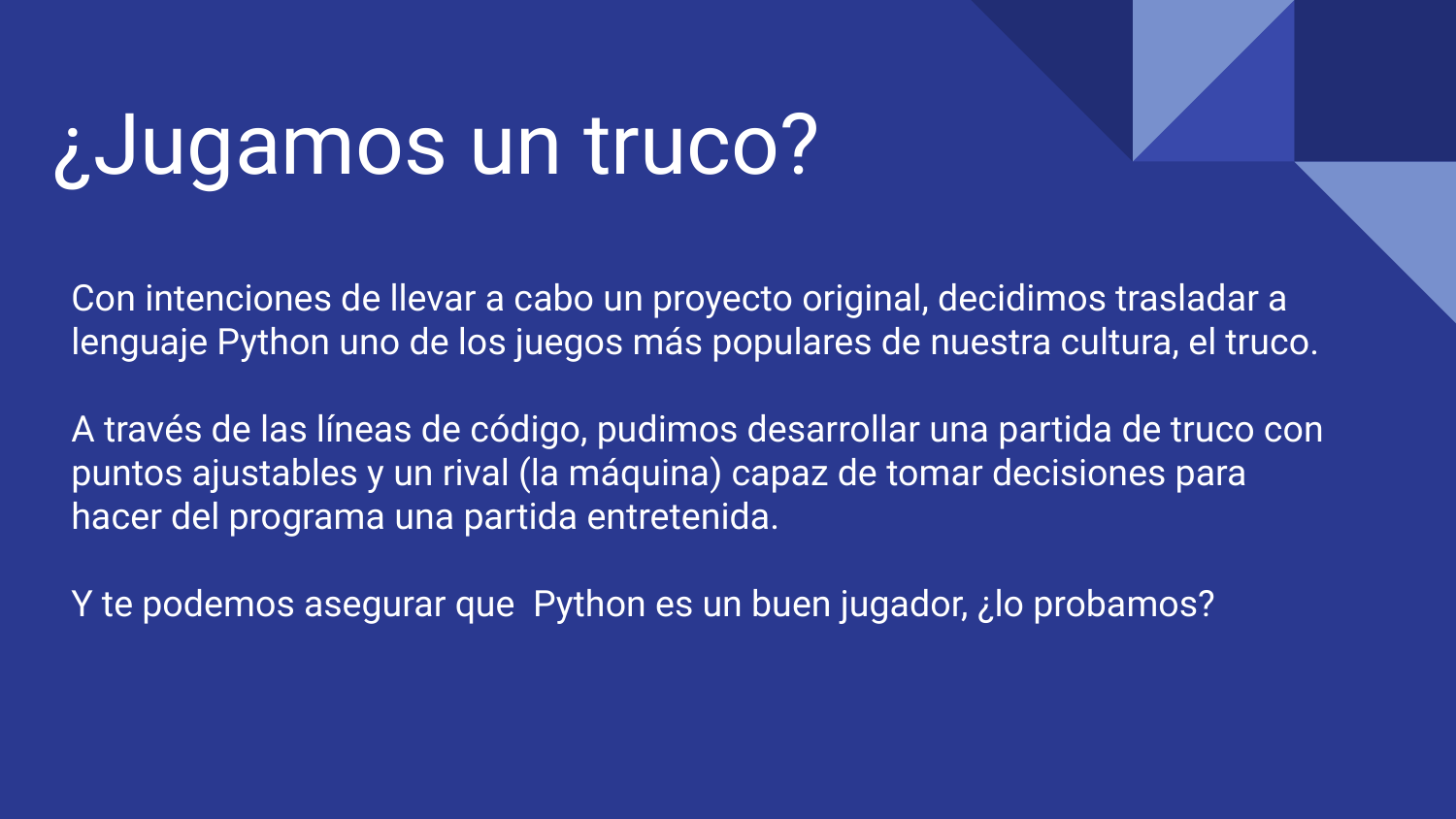

# ¿Jugamos un truco?
Con intenciones de llevar a cabo un proyecto original, decidimos trasladar a lenguaje Python uno de los juegos más populares de nuestra cultura, el truco.

A través de las líneas de código, pudimos desarrollar una partida de truco con puntos ajustables y un rival (la máquina) capaz de tomar decisiones para hacer del programa una partida entretenida.

Y te podemos asegurar que  Python es un buen jugador, ¿lo probamos?